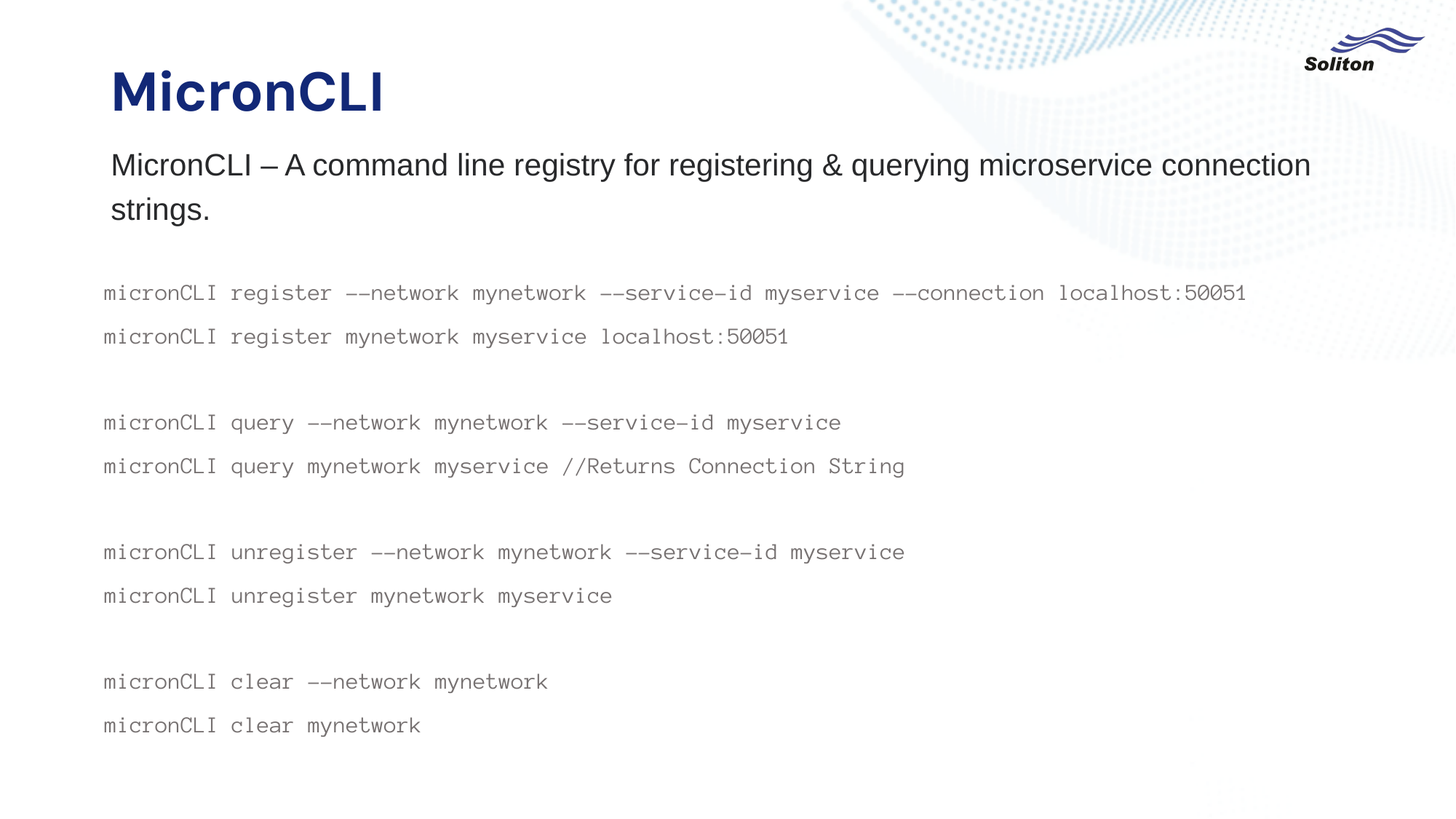

# MicronCLI
MicronCLI – A command line registry for registering & querying microservice connection strings.
  micronCLI register --network mynetwork --service-id myservice --connection localhost:50051
  micronCLI register mynetwork myservice localhost:50051

  micronCLI query --network mynetwork --service-id myservice
  micronCLI query mynetwork myservice //Returns Connection String

  micronCLI unregister --network mynetwork --service-id myservice
  micronCLI unregister mynetwork myservice

  micronCLI clear --network mynetwork
  micronCLI clear mynetwork